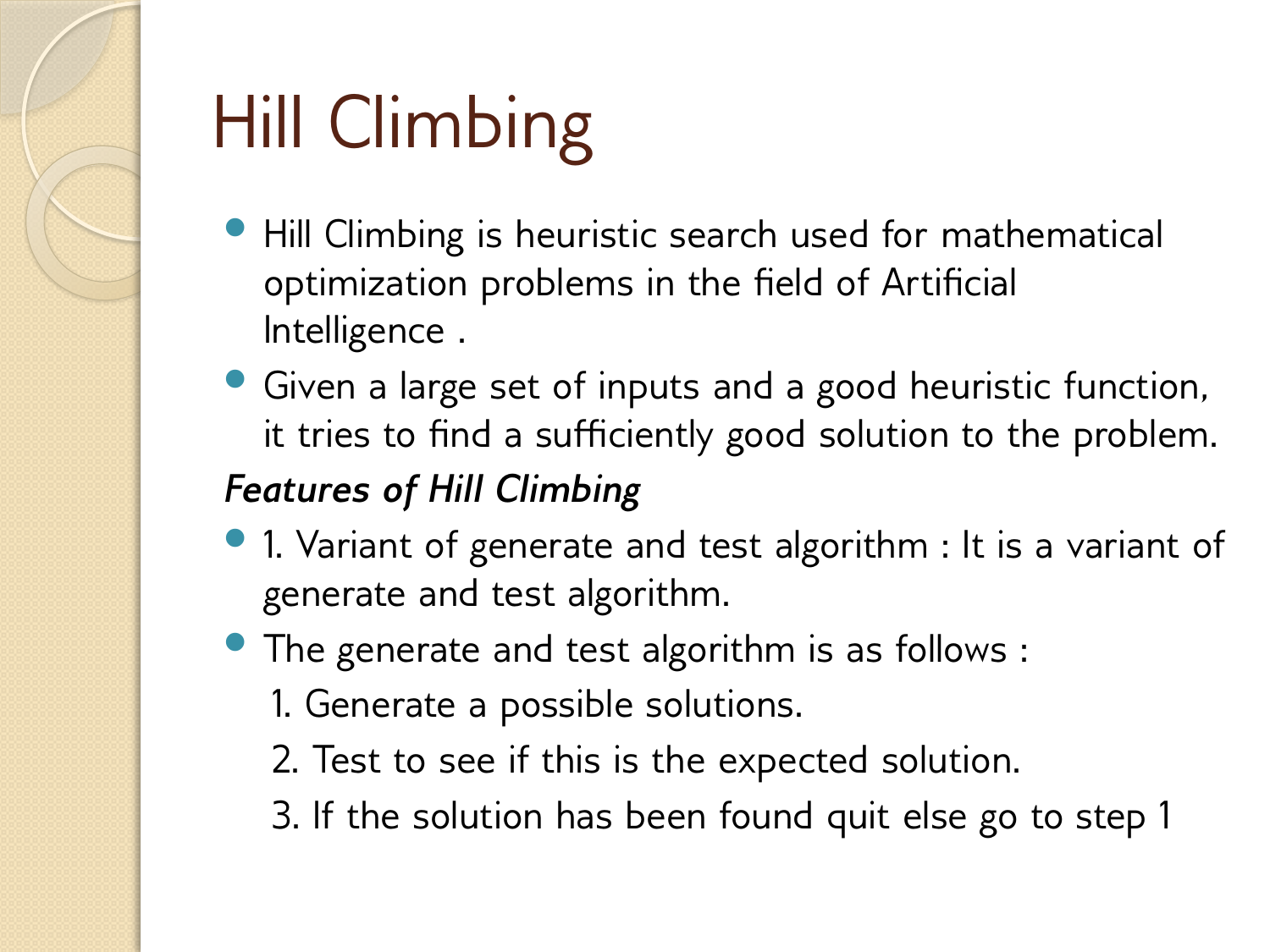

# Hill Climbing
Hill Climbing is heuristic search used for mathematical optimization problems in the field of Artificial Intelligence .
Given a large set of inputs and a good heuristic function, it tries to find a sufficiently good solution to the problem.
Features of Hill Climbing
1. Variant of generate and test algorithm : It is a variant of generate and test algorithm.
The generate and test algorithm is as follows :
    1. Generate a possible solutions.
    2. Test to see if this is the expected solution.
    3. If the solution has been found quit else go to step 1